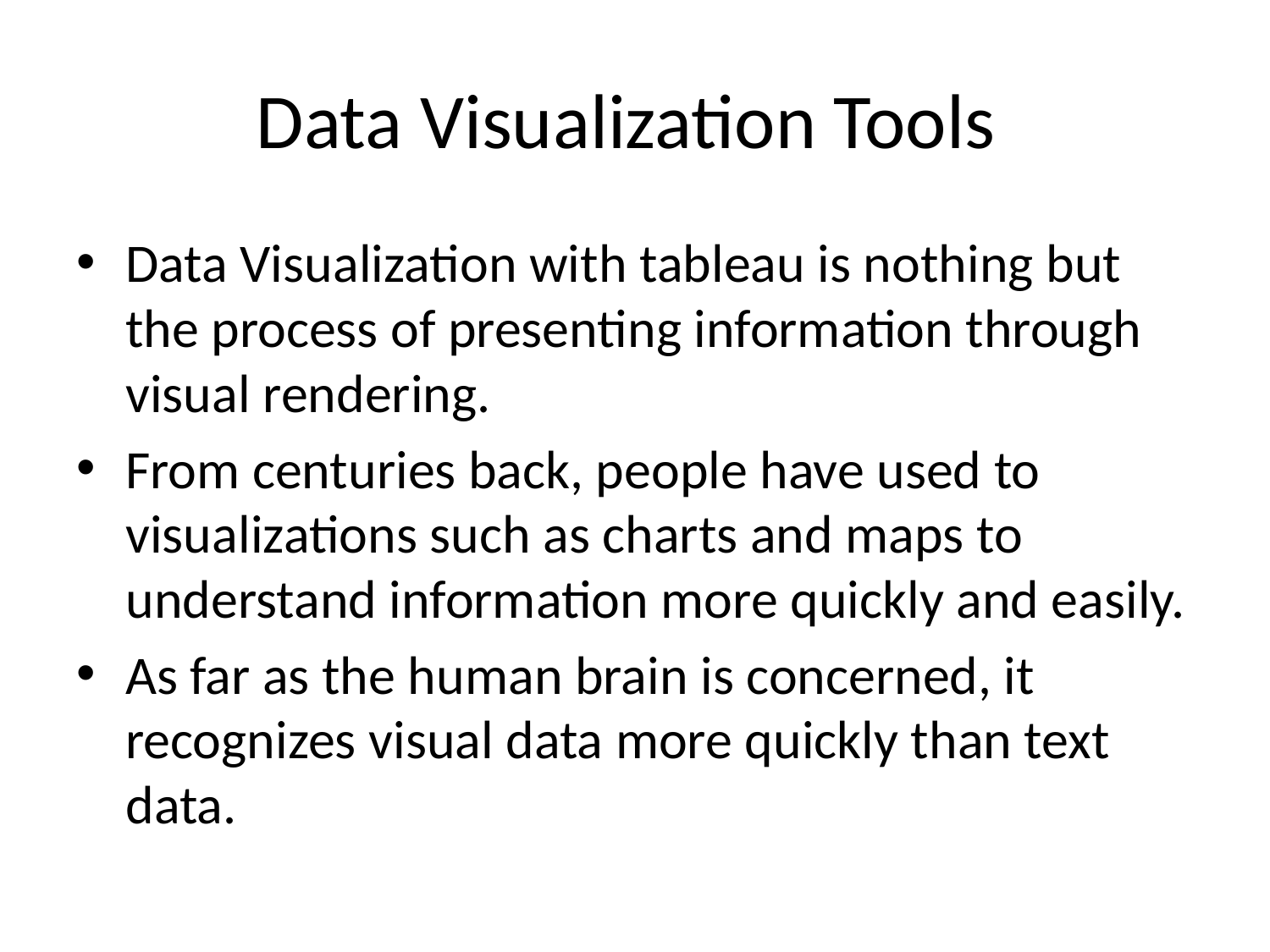

# Data Visualization Tools
Data Visualization with tableau is nothing but the process of presenting information through visual rendering.
From centuries back, people have used to visualizations such as charts and maps to understand information more quickly and easily.
As far as the human brain is concerned, it recognizes visual data more quickly than text data.